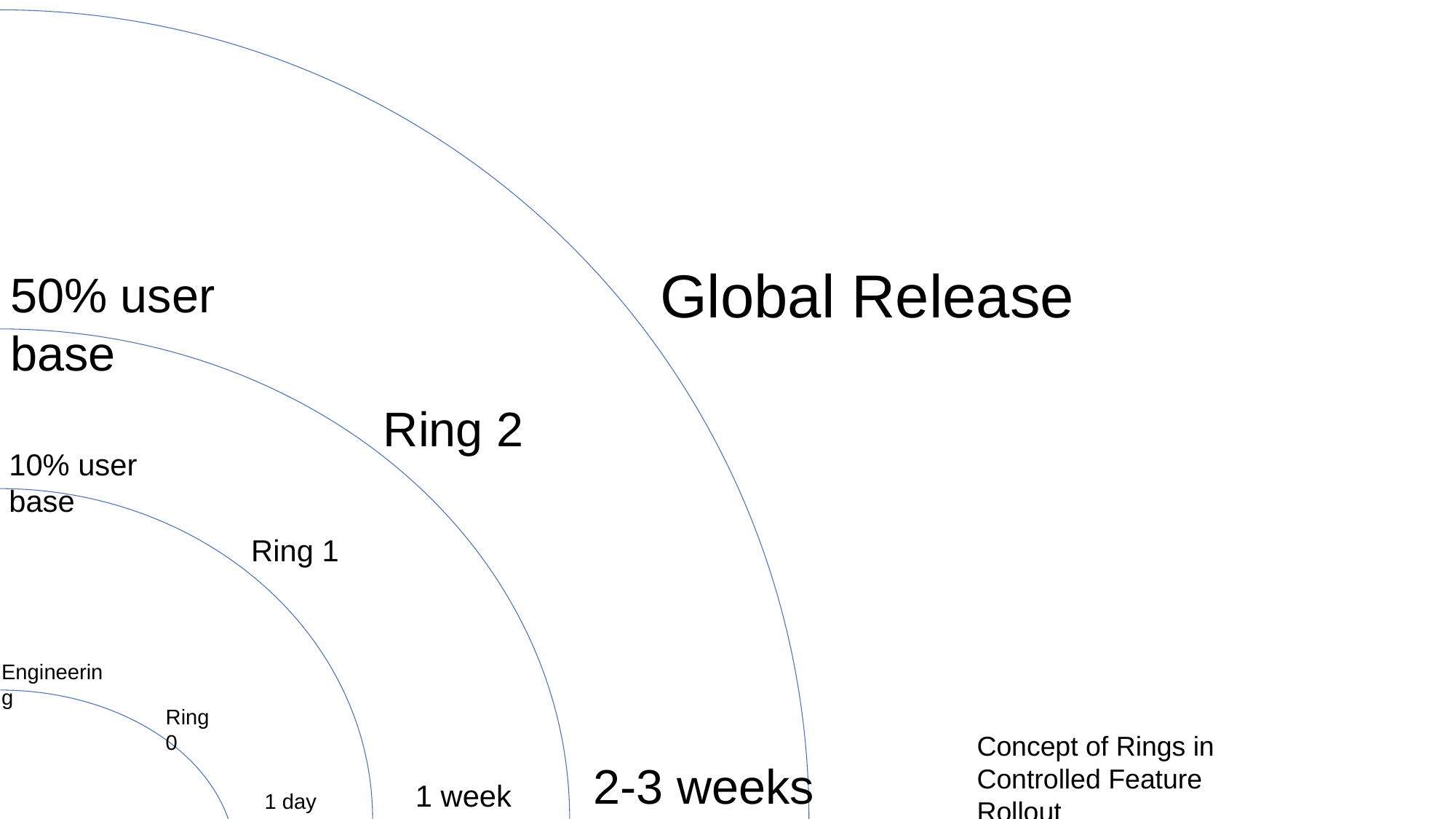

Global Release
50% user base

Ring 2
10% user base

Ring 1
Engineering

Ring 0
Concept of Rings in Controlled Feature Rollout
2-3 weeks
1 week
1 day